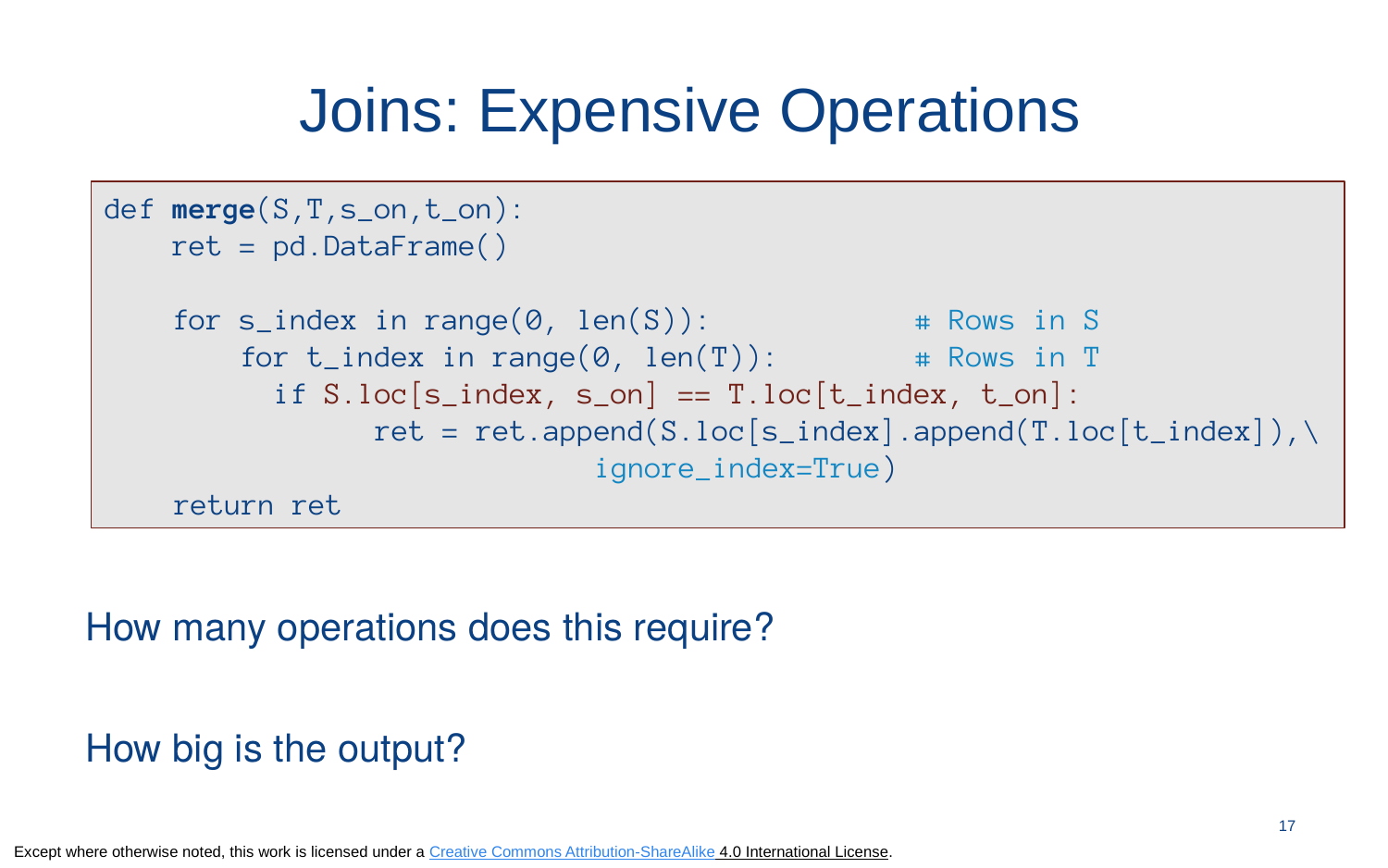

# Joins: Expensive Operations
def merge(S,T,s_on,t_on):
    ret = pd.DataFrame()

    for s_index in range(0, len(S)):            # Rows in S
        for t_index in range(0, len(T)):        # Rows in T
          if S.loc[s_index, s_on] == T.loc[t_index, t_on]:
                ret = ret.append(S.loc[s_index].append(T.loc[t_index]),\
                             ignore_index=True)
return ret
How many operations does this require?

How big is the output?
17